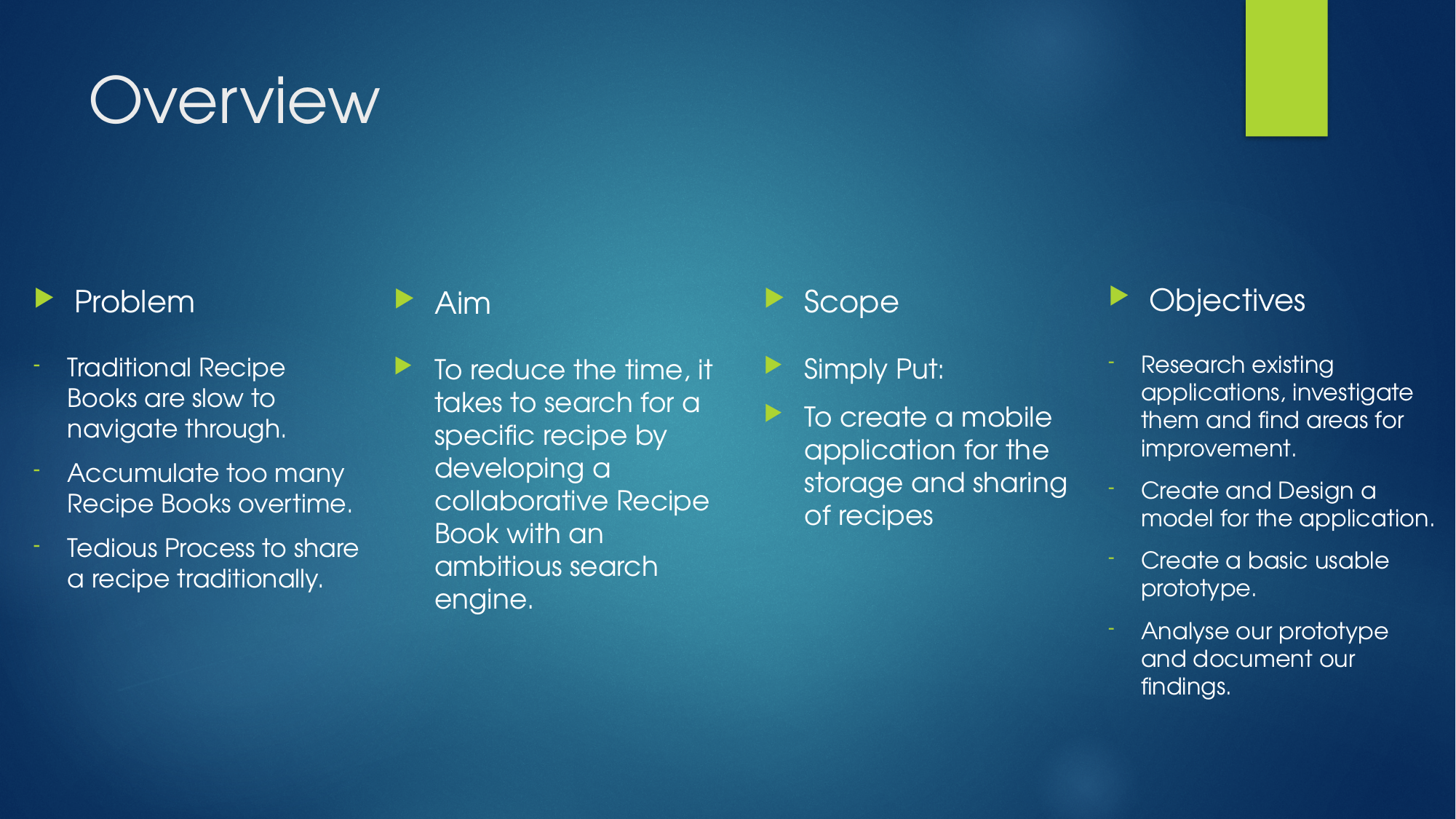

# Overview
Objectives
Problem
Scope
Aim
Research existing applications, investigate them and find areas for improvement.
Create and Design a model for the application.
Create a basic usable prototype.
Analyse our prototype and document our findings.
Simply Put:
To create a mobile application for the storage and sharing of recipes
Traditional Recipe Books are slow to navigate through.
Accumulate too many Recipe Books overtime.
Tedious Process to share a recipe traditionally.
To reduce the time, it takes to search for a specific recipe by developing a collaborative Recipe Book with an ambitious search engine.